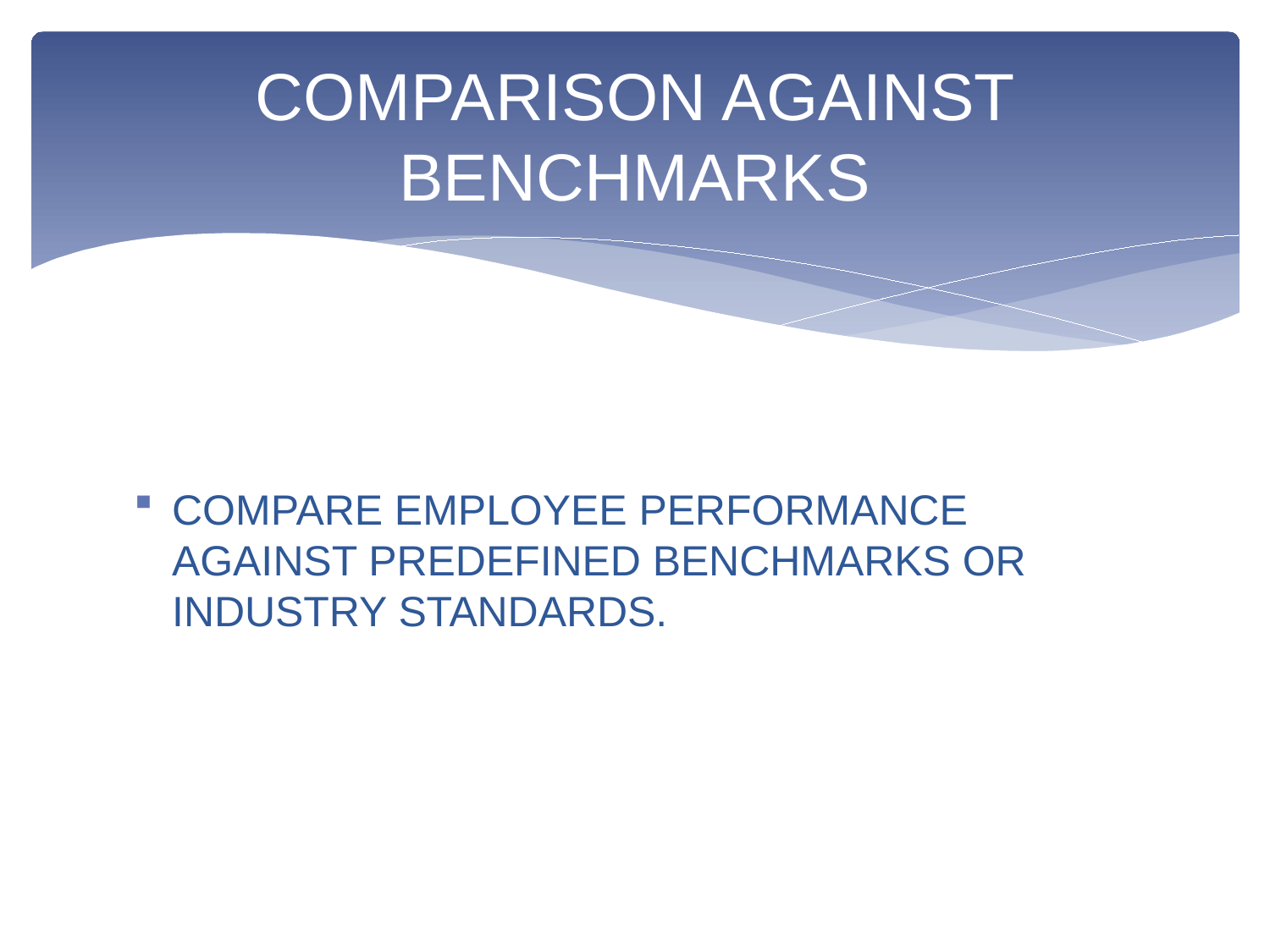

# COMPARISON AGAINST BENCHMARKS
COMPARE EMPLOYEE PERFORMANCE AGAINST PREDEFINED BENCHMARKS OR INDUSTRY STANDARDS.